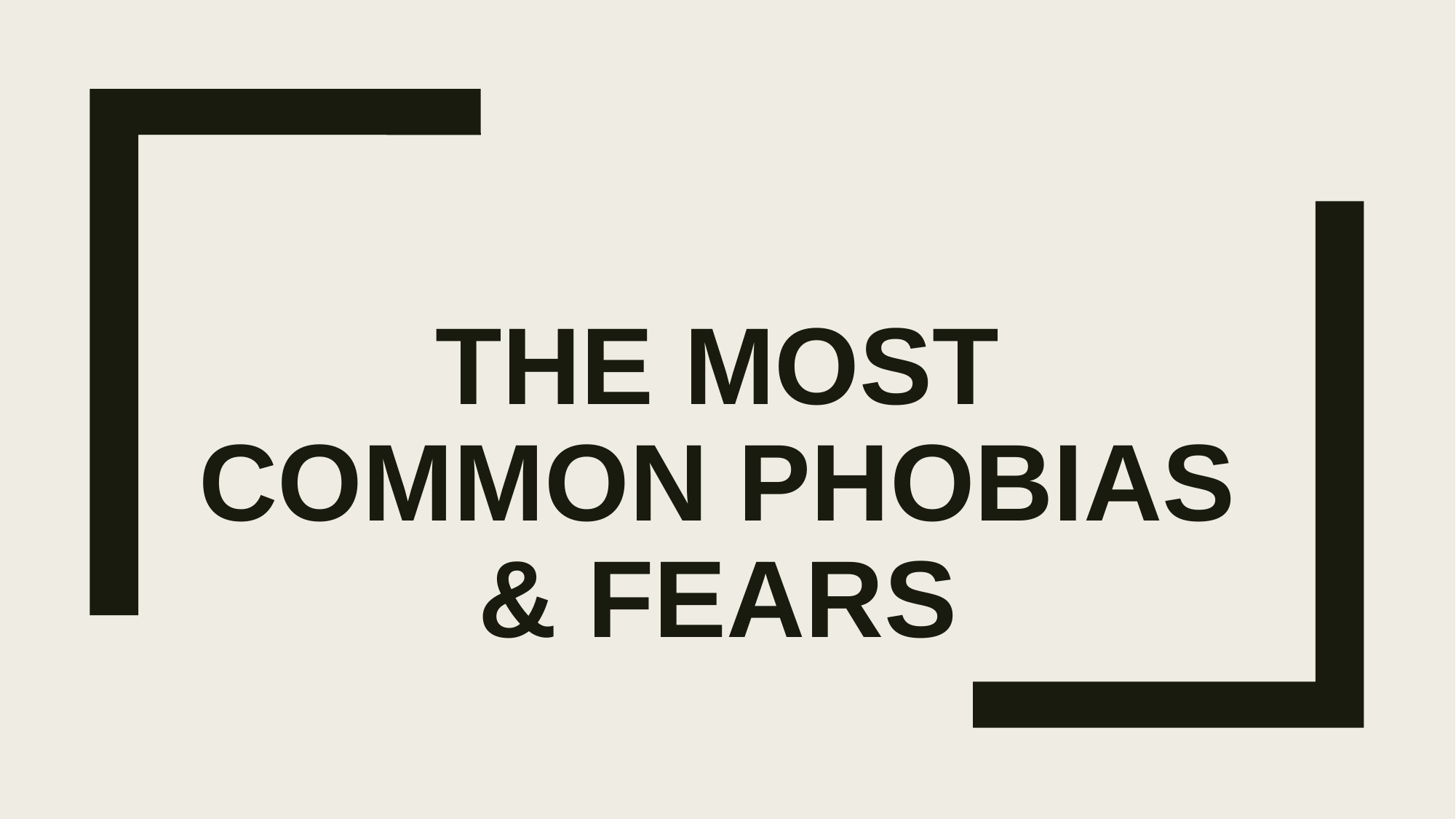

# THE MOST COMMON PHOBIAS & FEARS